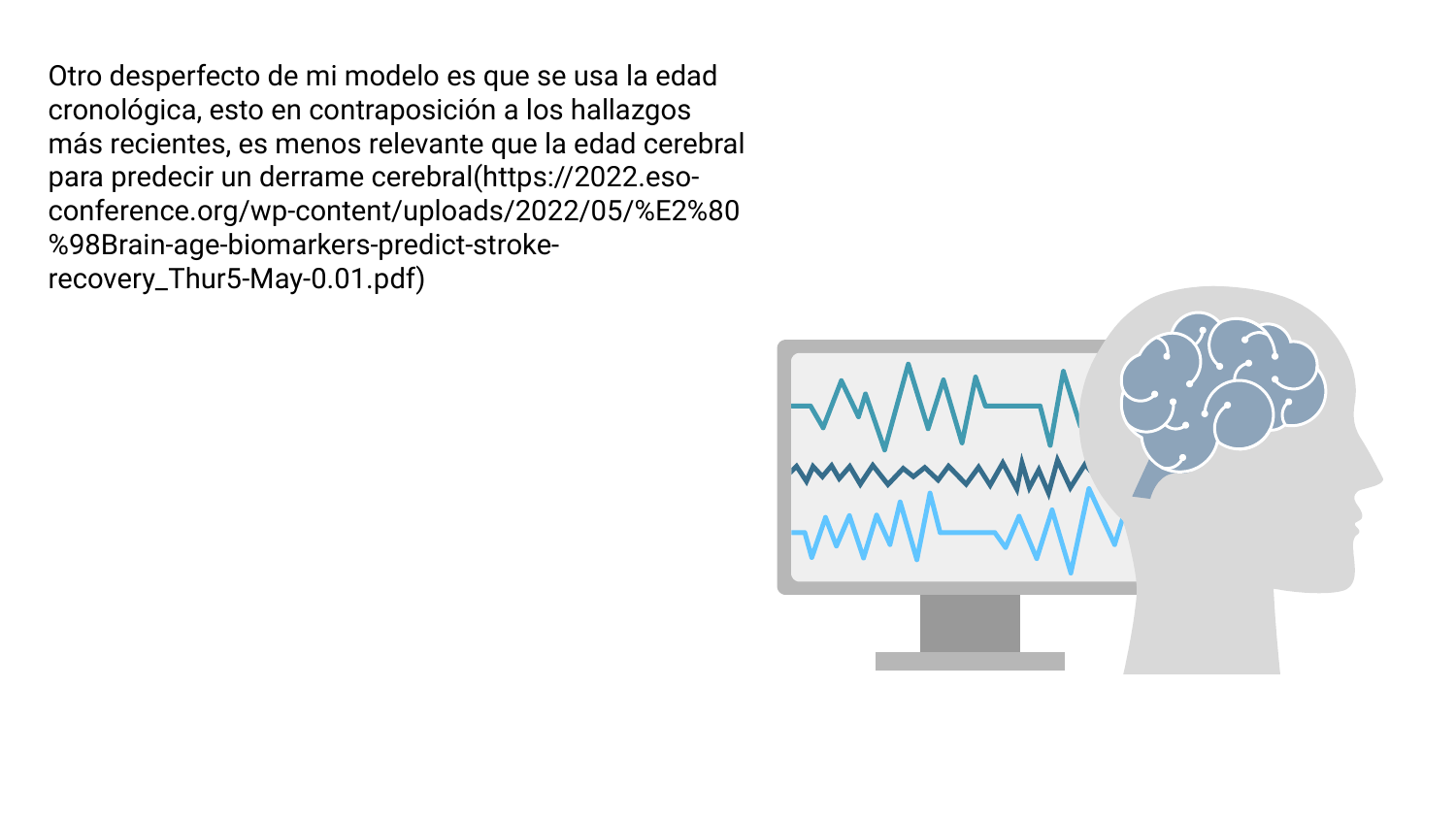

Otro desperfecto de mi modelo es que se usa la edad cronológica, esto en contraposición a los hallazgos más recientes, es menos relevante que la edad cerebral para predecir un derrame cerebral(https://2022.eso-conference.org/wp-content/uploads/2022/05/%E2%80%98Brain-age-biomarkers-predict-stroke-recovery_Thur5-May-0.01.pdf)